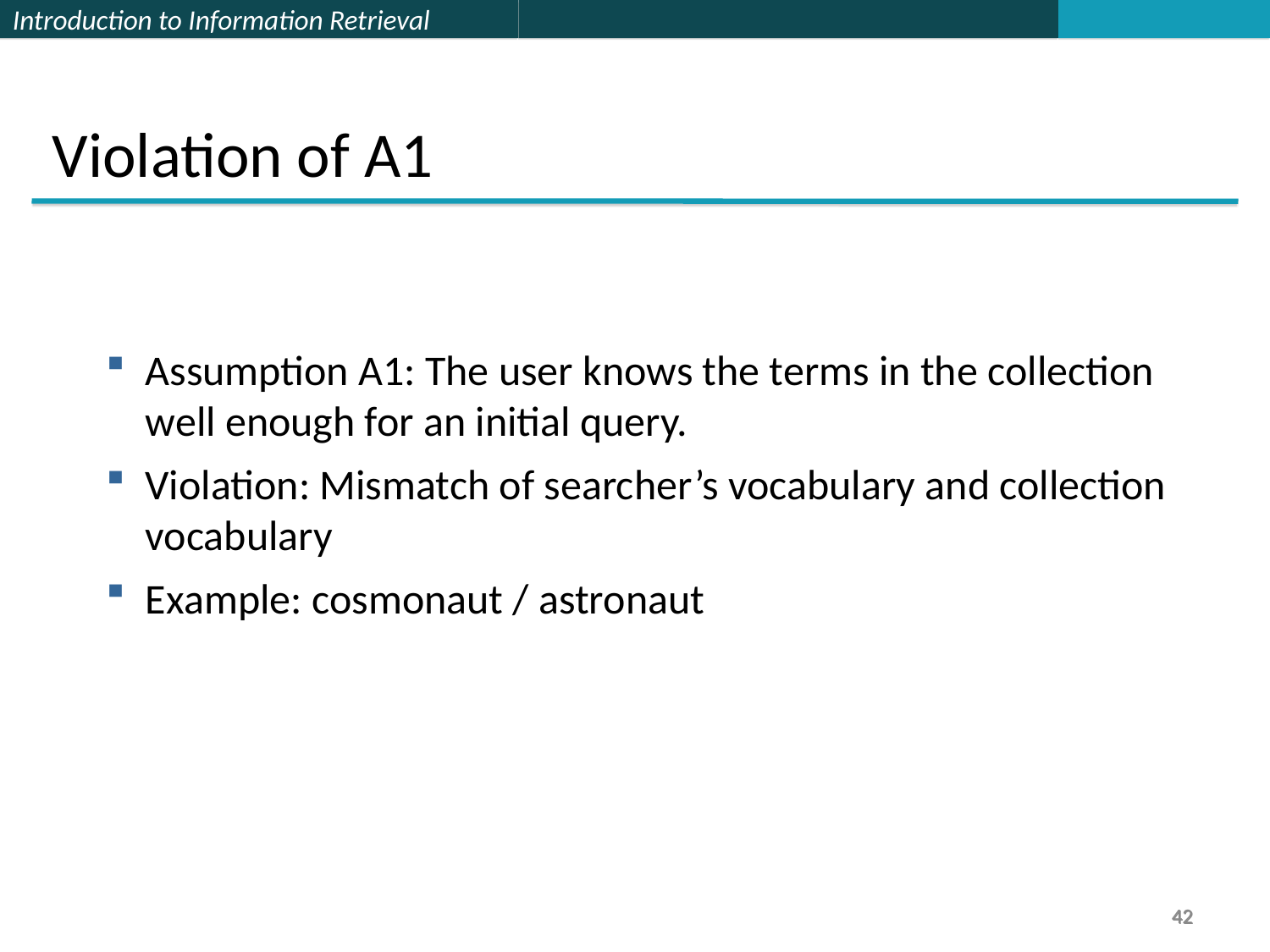

Violation of A1
Assumption A1: The user knows the terms in the collection well enough for an initial query.
Violation: Mismatch of searcher’s vocabulary and collection vocabulary
Example: cosmonaut / astronaut
42
42